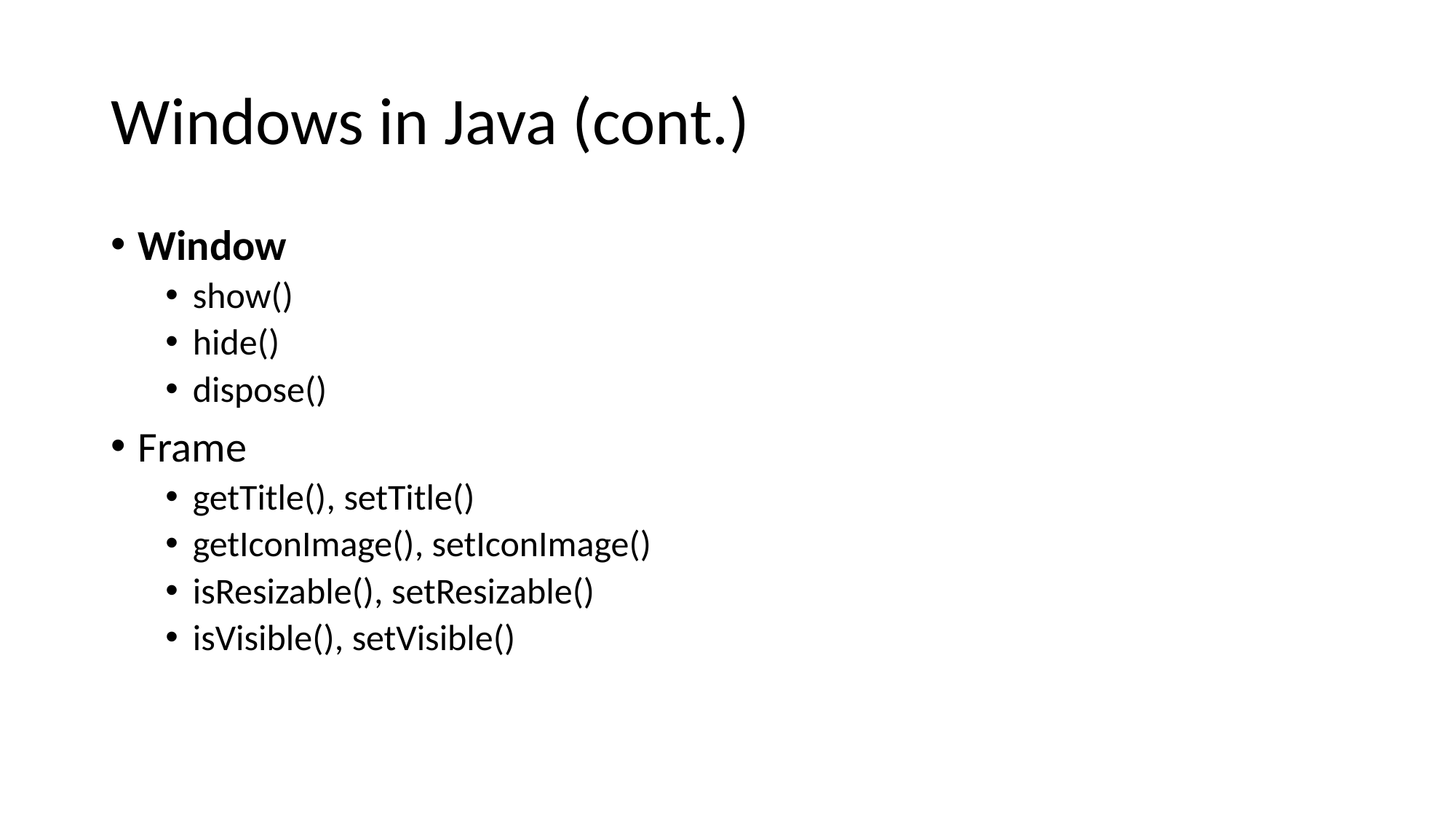

# Windows in Java (cont.)
Window
show()
hide()
dispose()
Frame
getTitle(), setTitle()
getIconImage(), setIconImage()
isResizable(), setResizable()
isVisible(), setVisible()